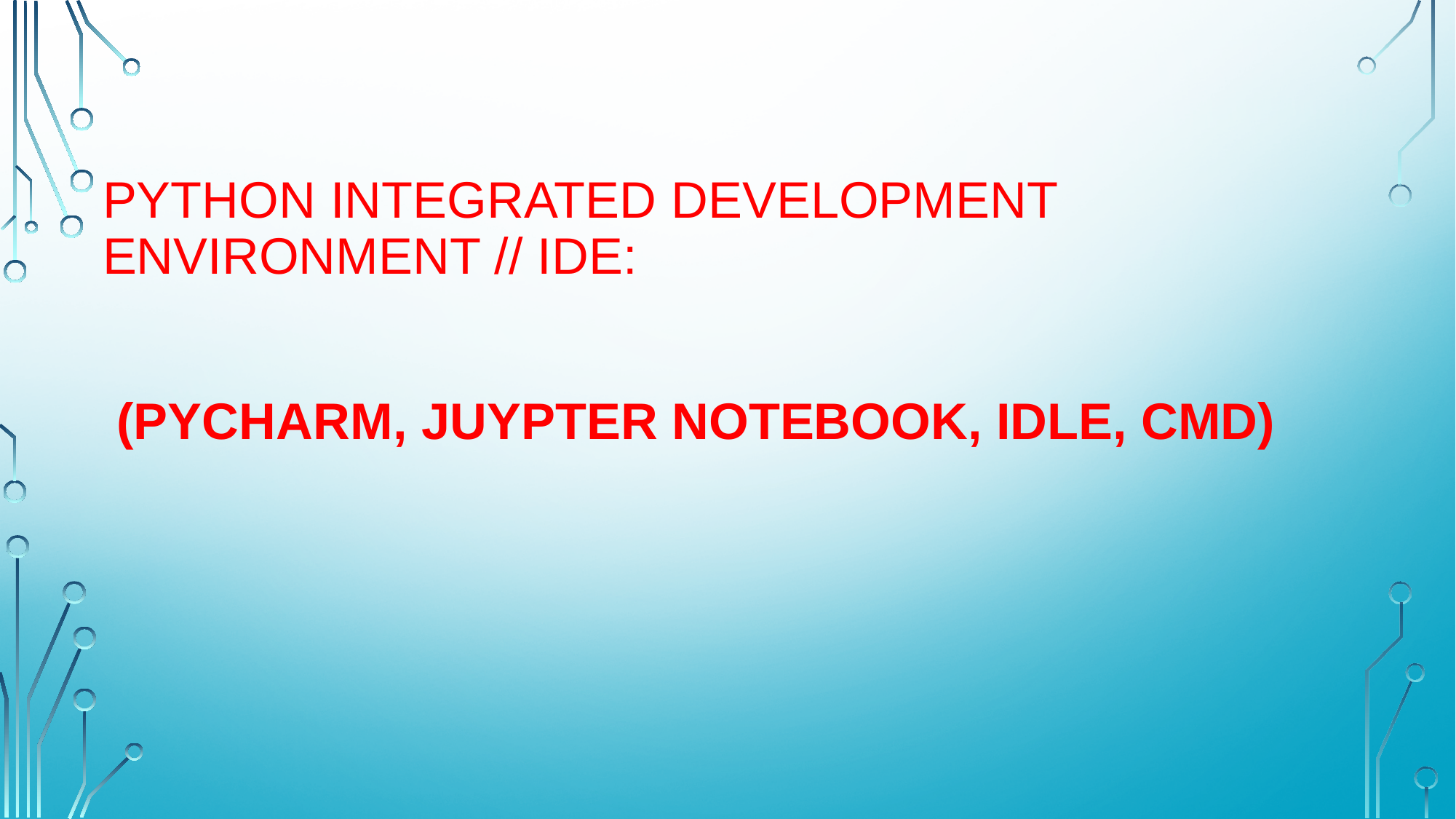

# Python Integrated development environment // IDE: (Pycharm, Juypter Notebook, IDLE, CMD)